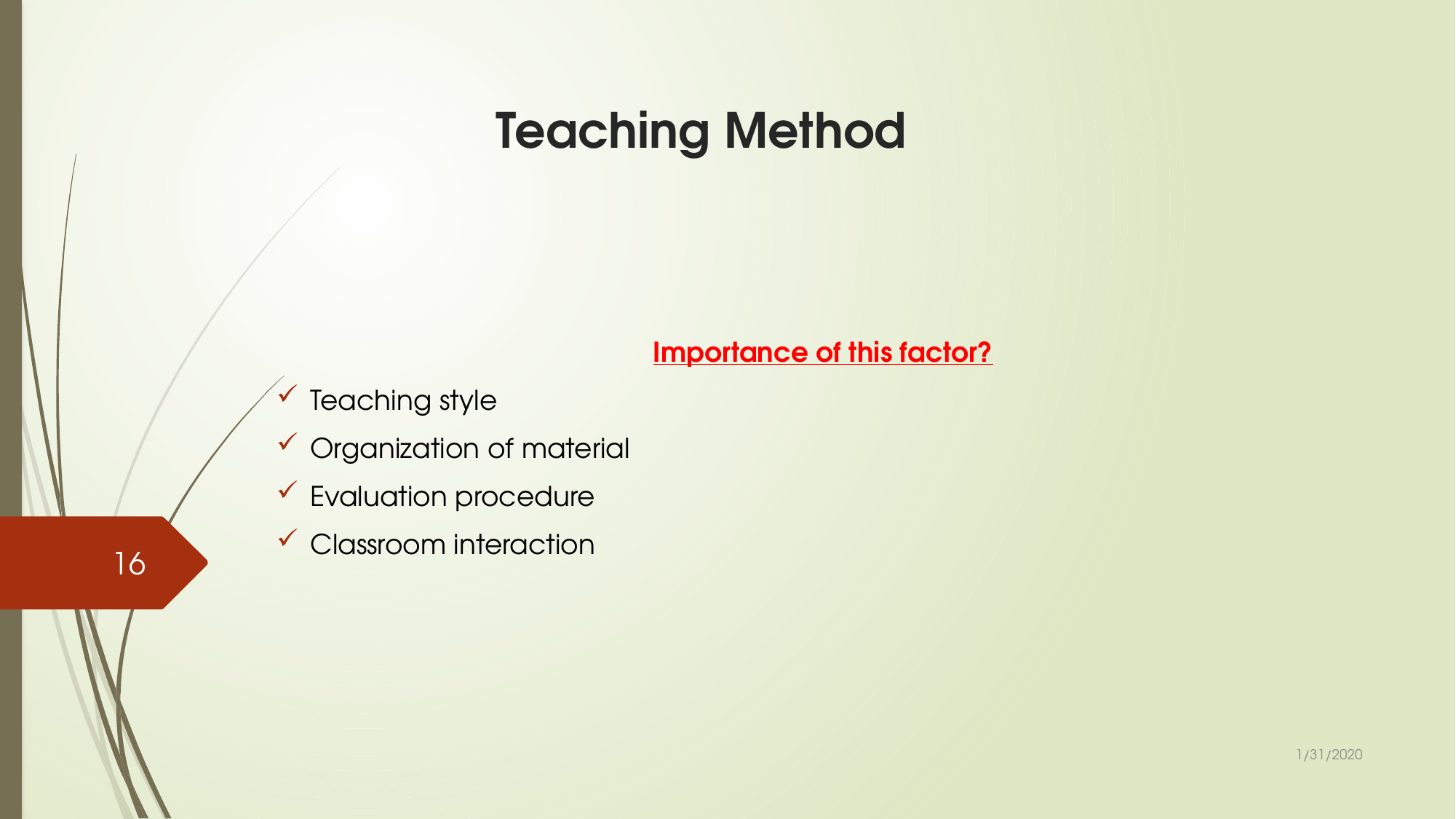

# Teaching Method

 Importance of this factor?
Teaching style
Organization of material
Evaluation procedure
Classroom interaction
16
1/31/2020